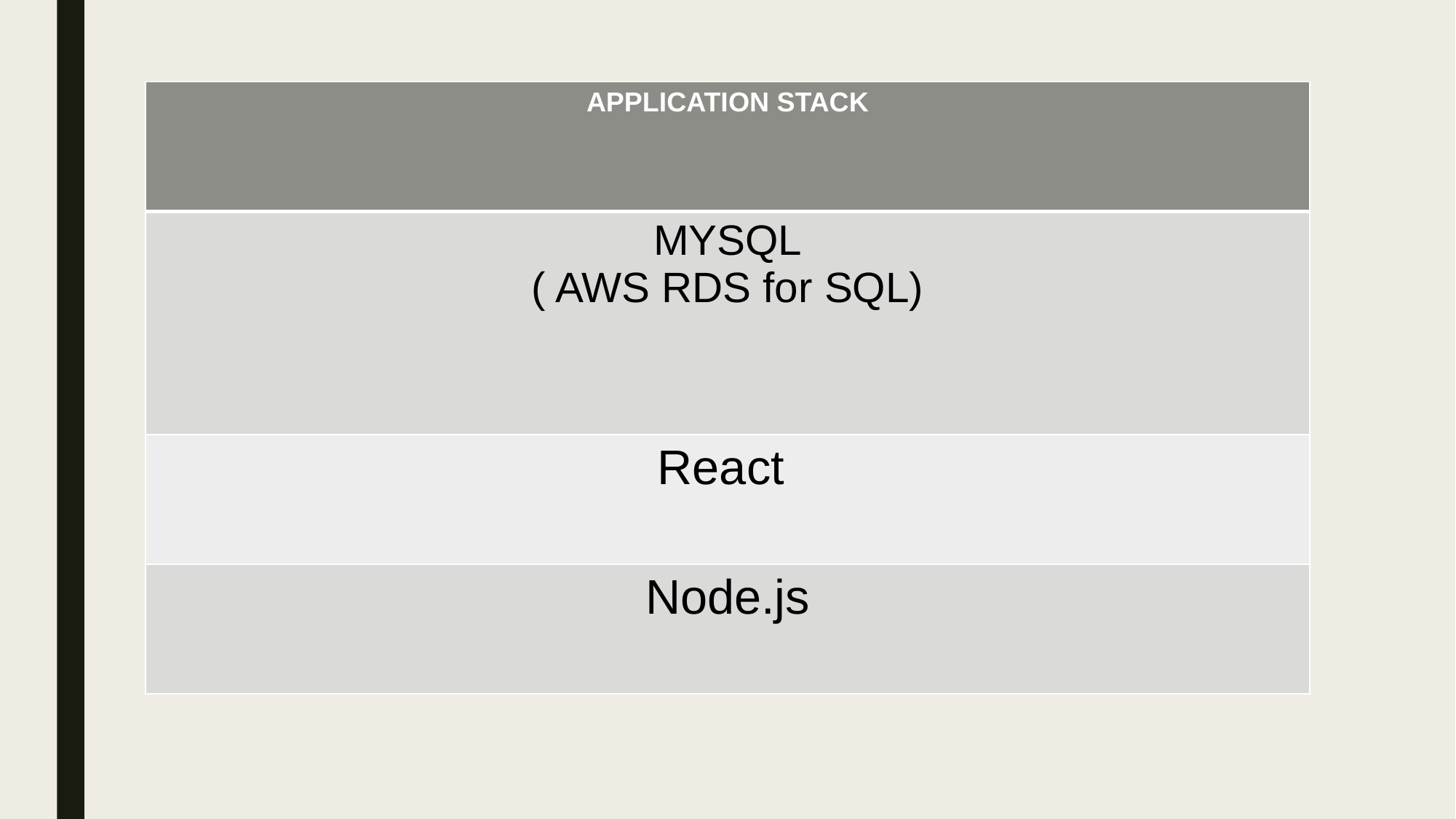

| APPLICATION STACK |
| --- |
| MYSQL ( AWS RDS for SQL) |
| React |
| Node.js |
#